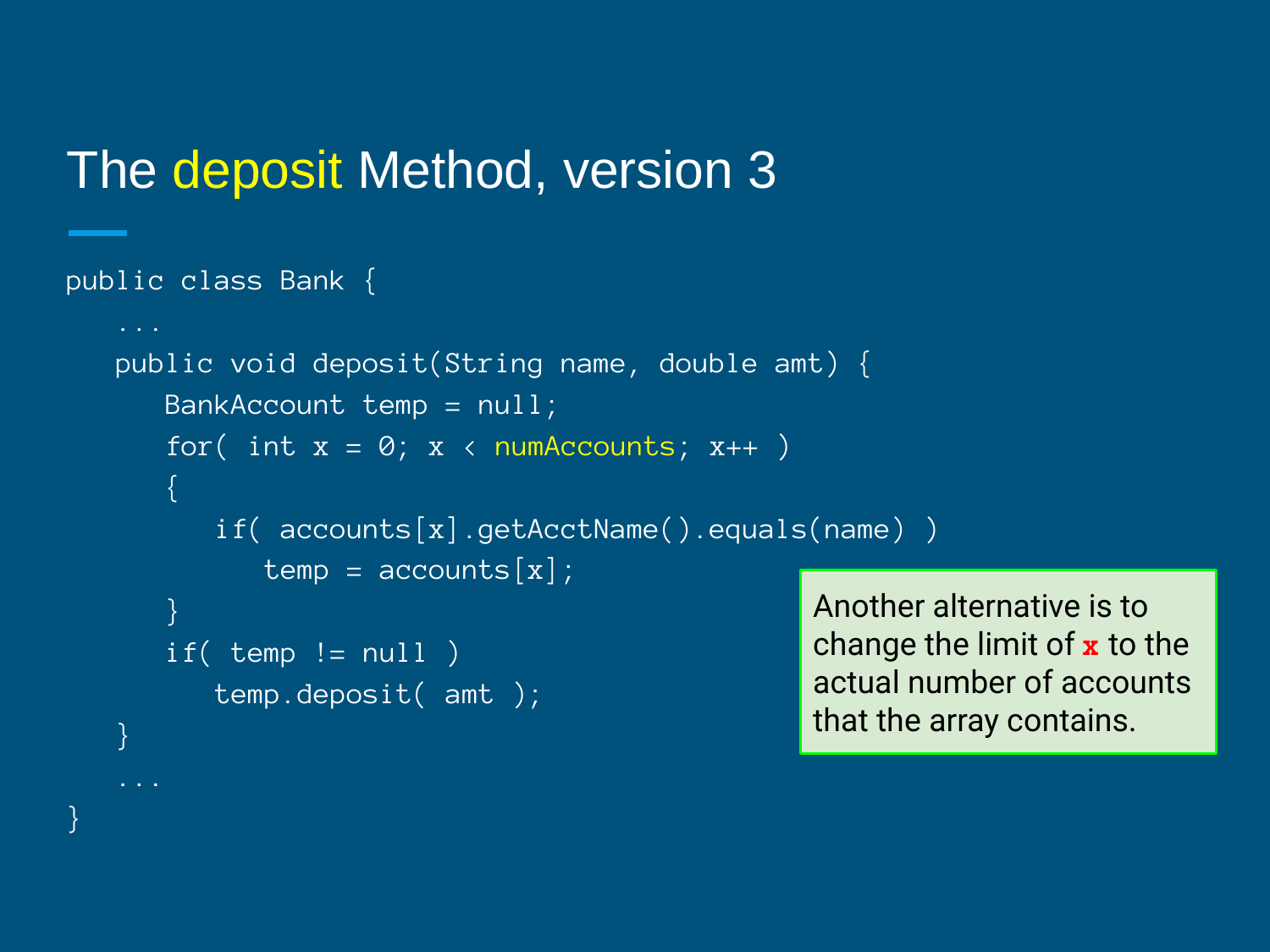

# The deposit Method, version 3
public class Bank {
   ...
   public void deposit(String name, double amt) {
      BankAccount temp = null;
      for( int x = 0; x < numAccounts; x++ )
      {
         if( accounts[x].getAcctName().equals(name) )
            temp = accounts[x];
      }
      if( temp != null )
         temp.deposit( amt );
   }
   ...
}
Another alternative is to change the limit of x to the actual number of accounts that the array contains.